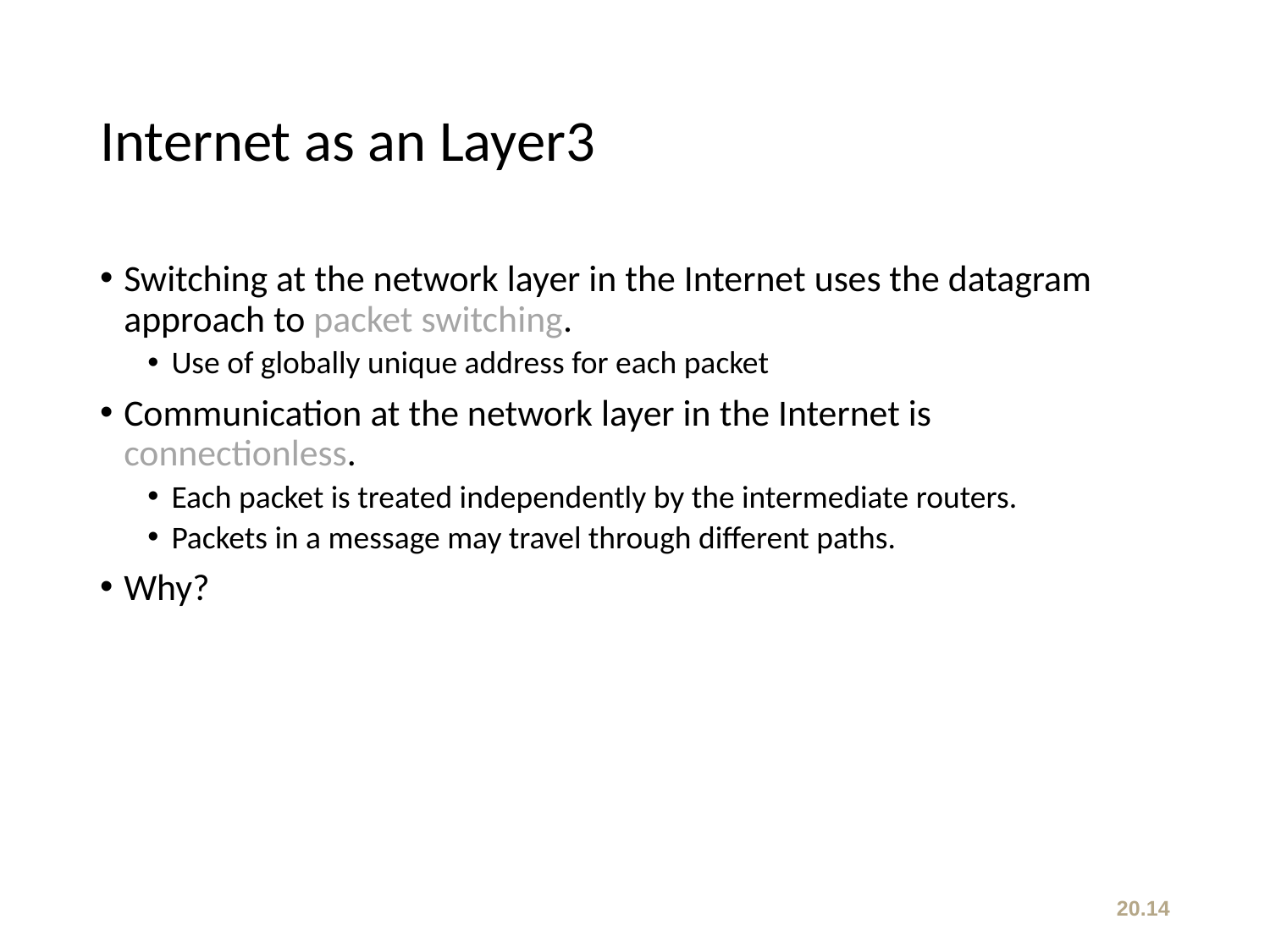

# Internet as an Layer3
Switching at the network layer in the Internet uses the datagram approach to packet switching.
Use of globally unique address for each packet
Communication at the network layer in the Internet is connectionless.
Each packet is treated independently by the intermediate routers.
Packets in a message may travel through different paths.
Why?

20.14